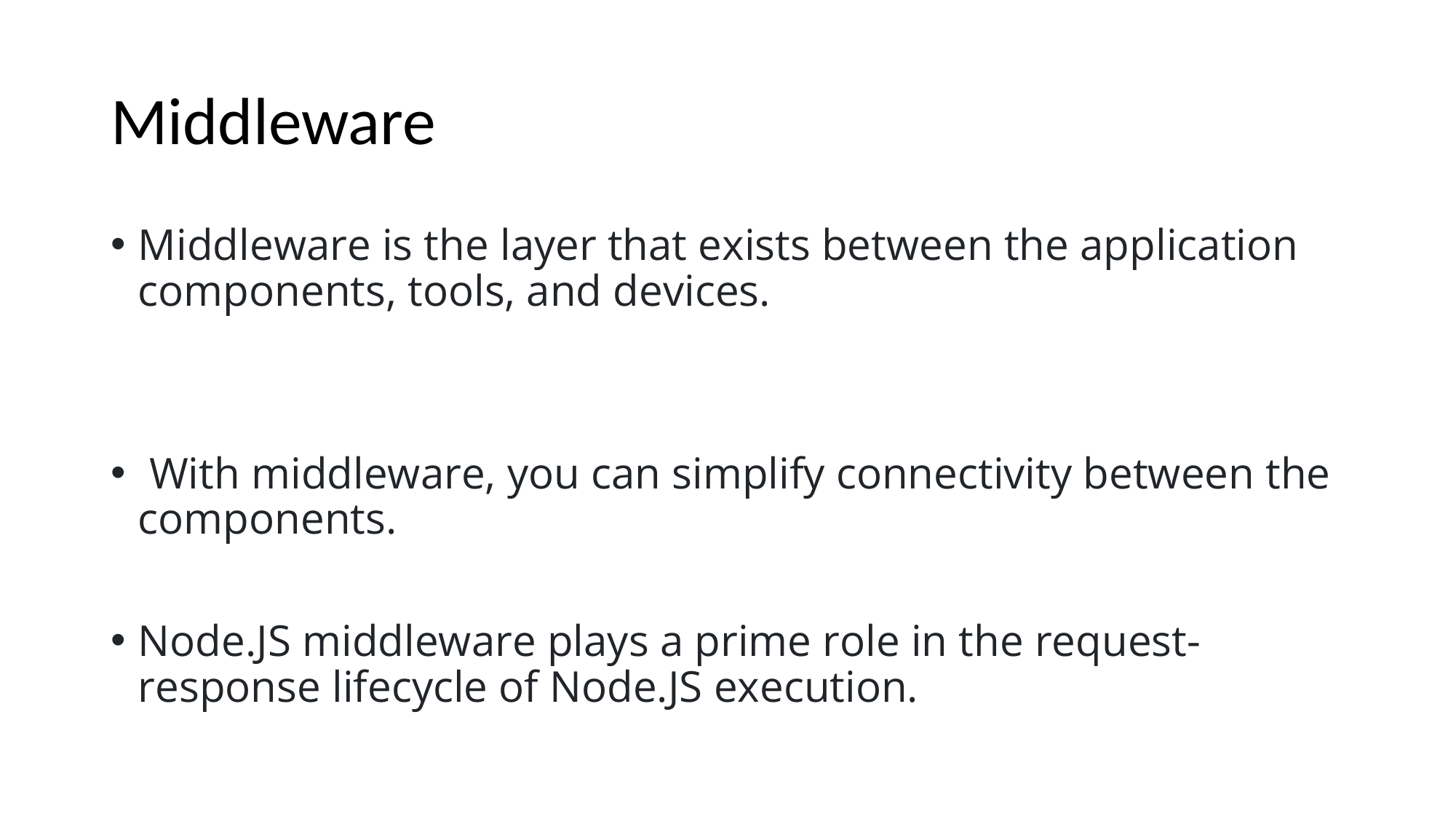

# Middleware
Middleware is the layer that exists between the application components, tools, and devices.

 With middleware, you can simplify connectivity between the components.

Node.JS middleware plays a prime role in the request-response lifecycle of Node.JS execution.